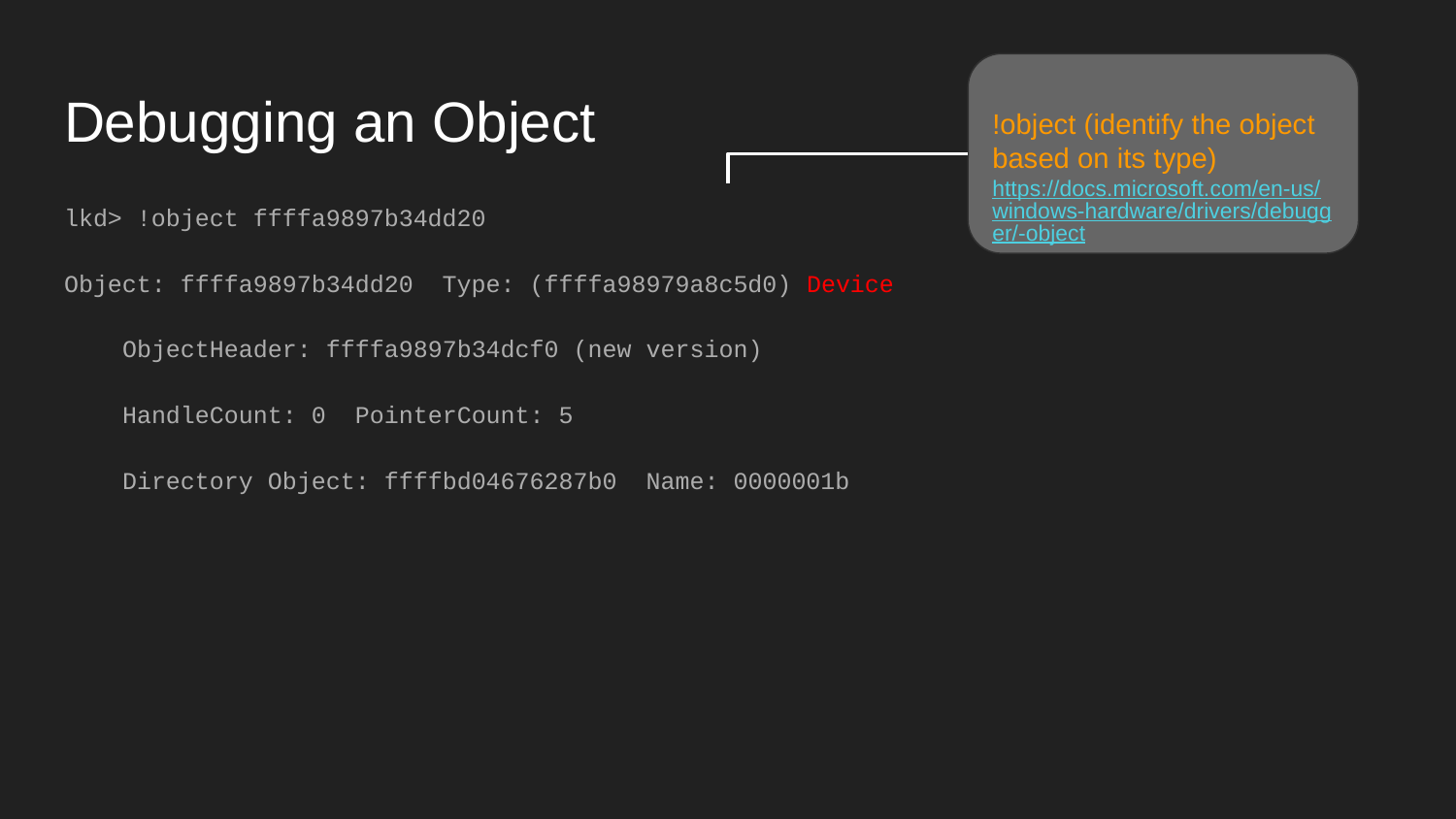

!object (identify the object based on its type)
https://docs.microsoft.com/en-us/windows-hardware/drivers/debugger/-object
# Debugging an Object

lkd> !object ffffa9897b34dd20
Object: ffffa9897b34dd20  Type: (ffffa98979a8c5d0) Device
    ObjectHeader: ffffa9897b34dcf0 (new version)
    HandleCount: 0  PointerCount: 5
    Directory Object: ffffbd04676287b0  Name: 0000001b